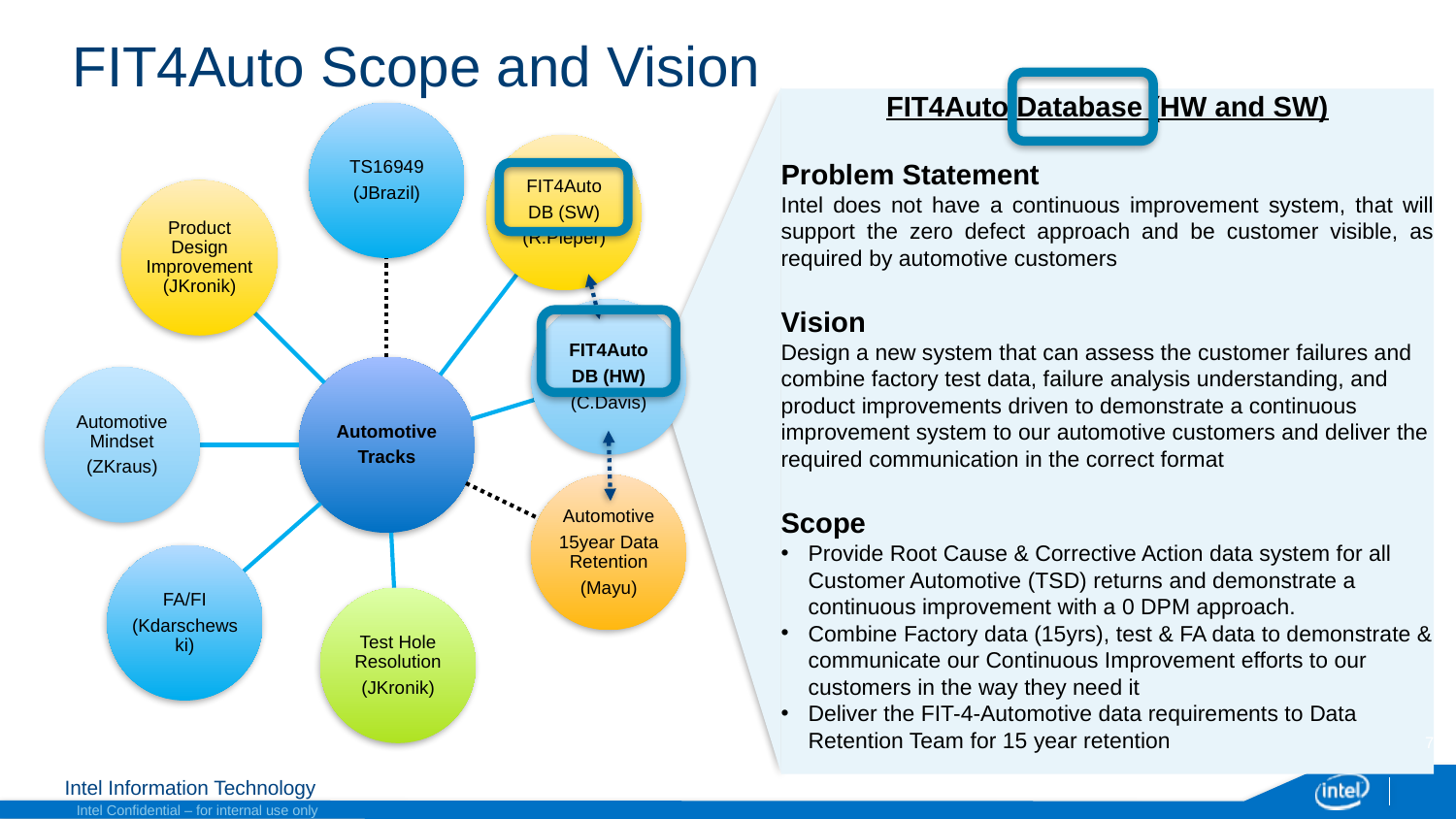

# FIT4Auto Scope and Vision

FIT4Auto Database (HW and SW)

Problem Statement
Intel does not have a continuous improvement system, that will support the zero defect approach and be customer visible, as required by automotive customers

Vision
Design a new system that can assess the customer failures and combine factory test data, failure analysis understanding, and product improvements driven to demonstrate a continuous improvement system to our automotive customers and deliver the required communication in the correct format

Scope
Provide Root Cause & Corrective Action data system for all Customer Automotive (TSD) returns and demonstrate a continuous improvement with a 0 DPM approach.
Combine Factory data (15yrs), test & FA data to demonstrate & communicate our Continuous Improvement efforts to our customers in the way they need it
Deliver the FIT-4-Automotive data requirements to Data Retention Team for 15 year retention

Automotive
Tracks

TS16949
(JBrazil)

FIT4Auto
DB (HW)
(C.Davis)

FIT4Auto
DB (SW)
(R.Pieper)

Automotive
15year Data Retention
(Mayu)

Test Hole Resolution
(JKronik)

FA/FI
(Kdarschewski)

Automotive Mindset
(ZKraus)

Product Design Improvement (JKronik)

7